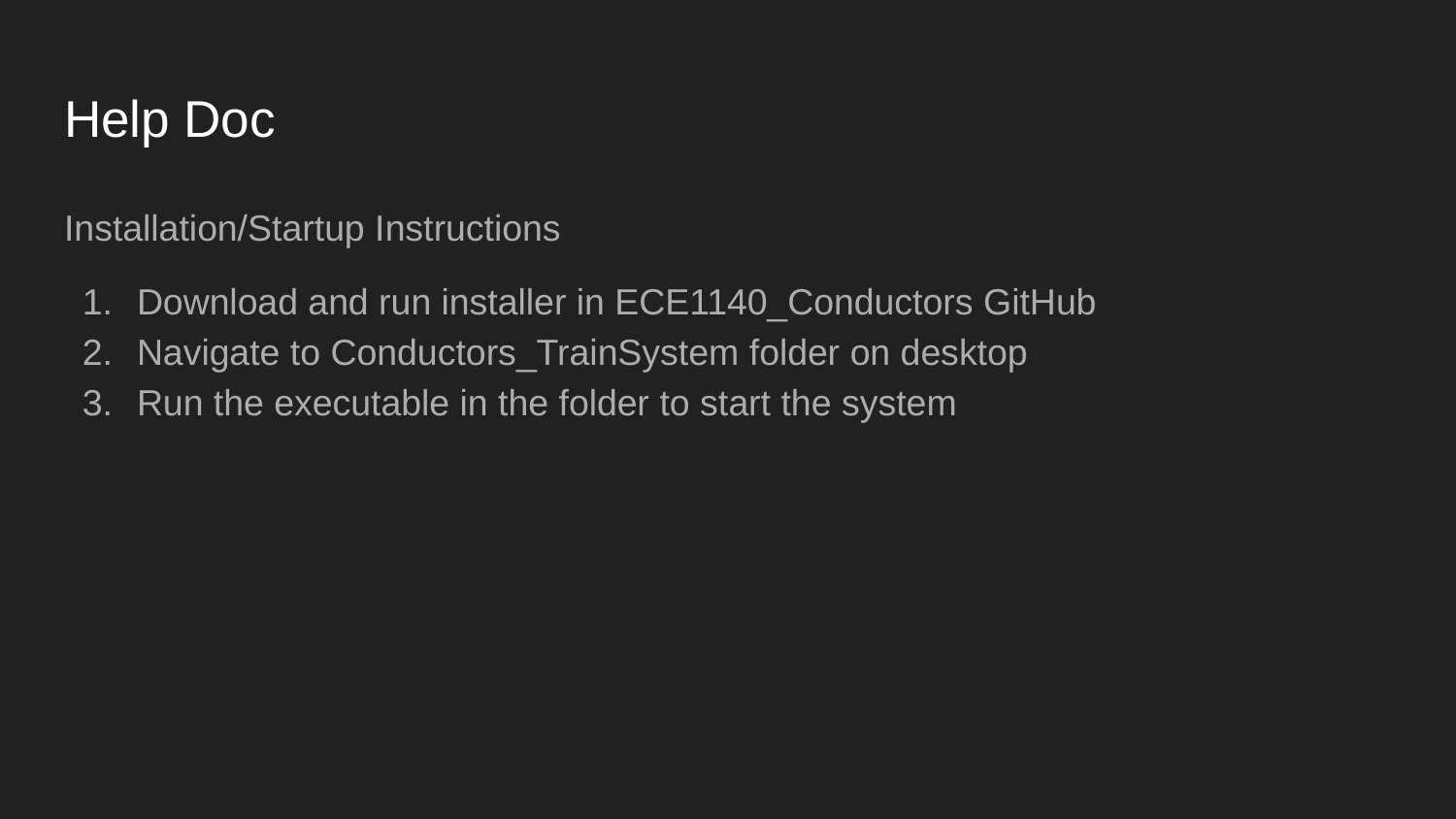

# Help Doc
Installation/Startup Instructions
Download and run installer in ECE1140_Conductors GitHub
Navigate to Conductors_TrainSystem folder on desktop
Run the executable in the folder to start the system